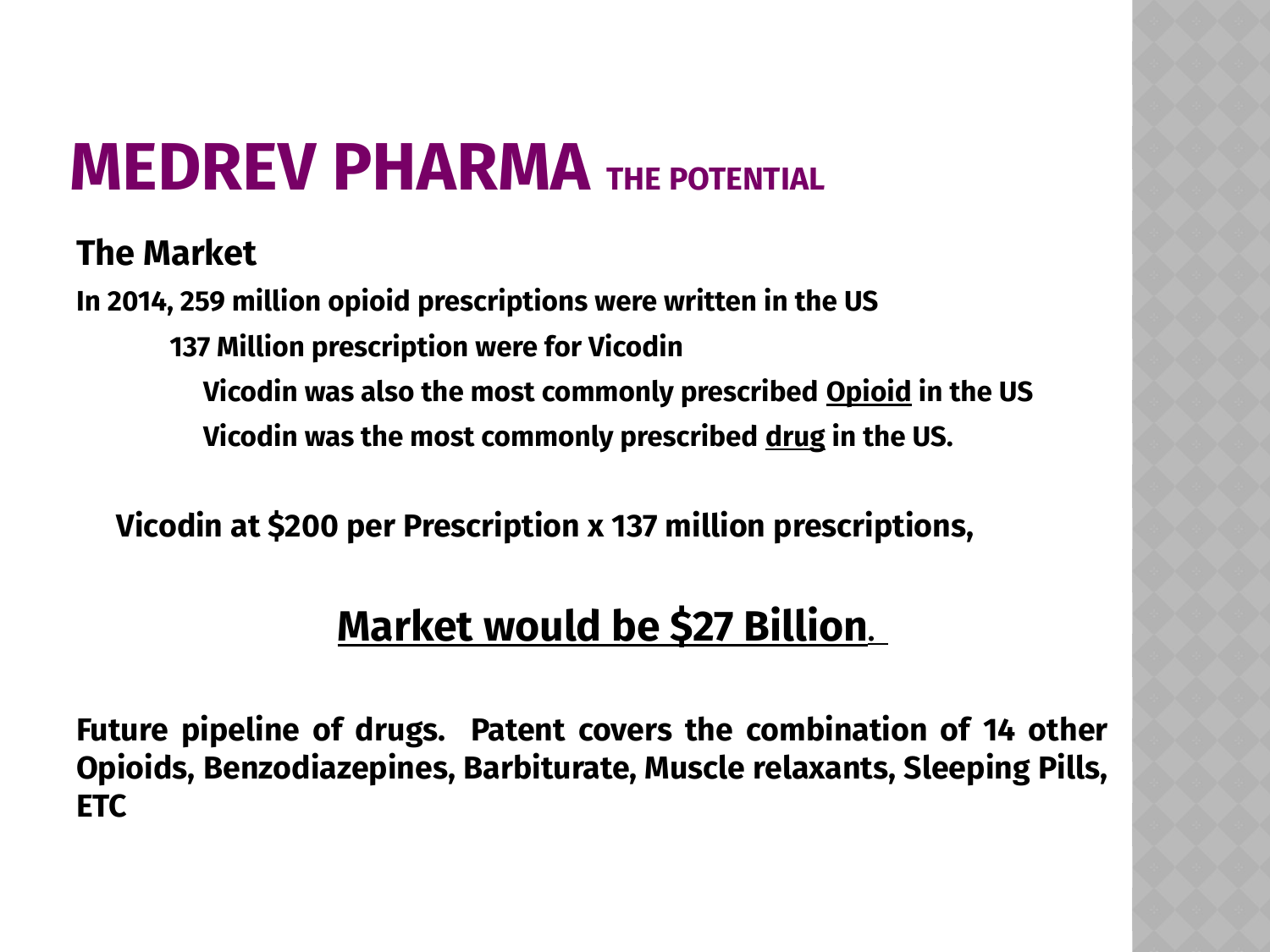

# MEDREV PHARMA THE POTENTIAL
The Market
In 2014, 259 million opioid prescriptions were written in the US
             137 Million prescription were for Vicodin
              	Vicodin was also the most commonly prescribed Opioid in the US
	Vicodin was the most commonly prescribed drug in the US.

Vicodin at $200 per Prescription x 137 million prescriptions,

Market would be $27 Billion.

Future pipeline of drugs.  Patent covers the combination of 14 other Opioids, Benzodiazepines, Barbiturate, Muscle relaxants, Sleeping Pills, ETC